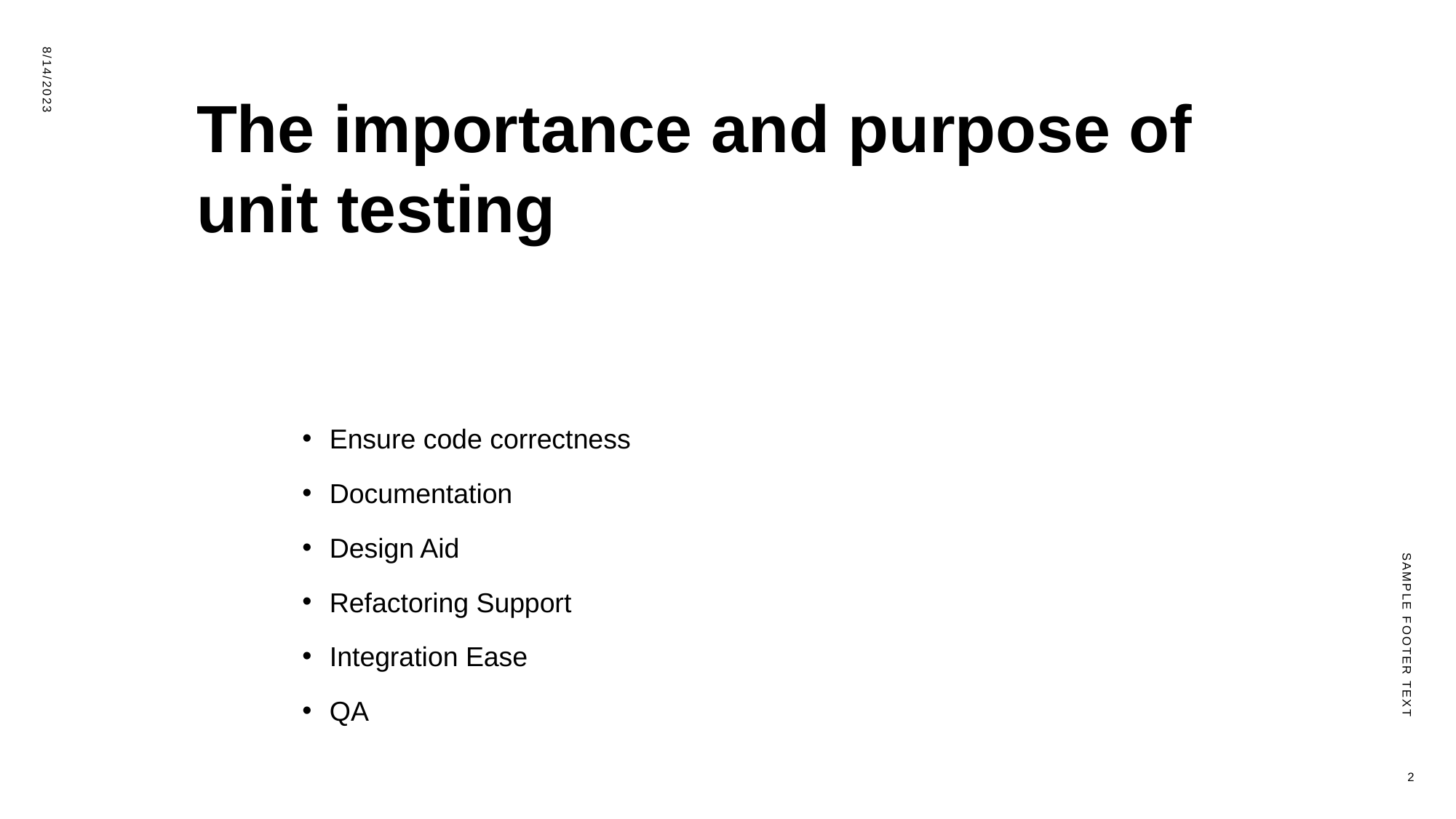

# The importance and purpose of unit testing
8/14/2023
Ensure code correctness
Documentation
Design Aid
Refactoring Support
Integration Ease
QA

Sample Footer Text
2